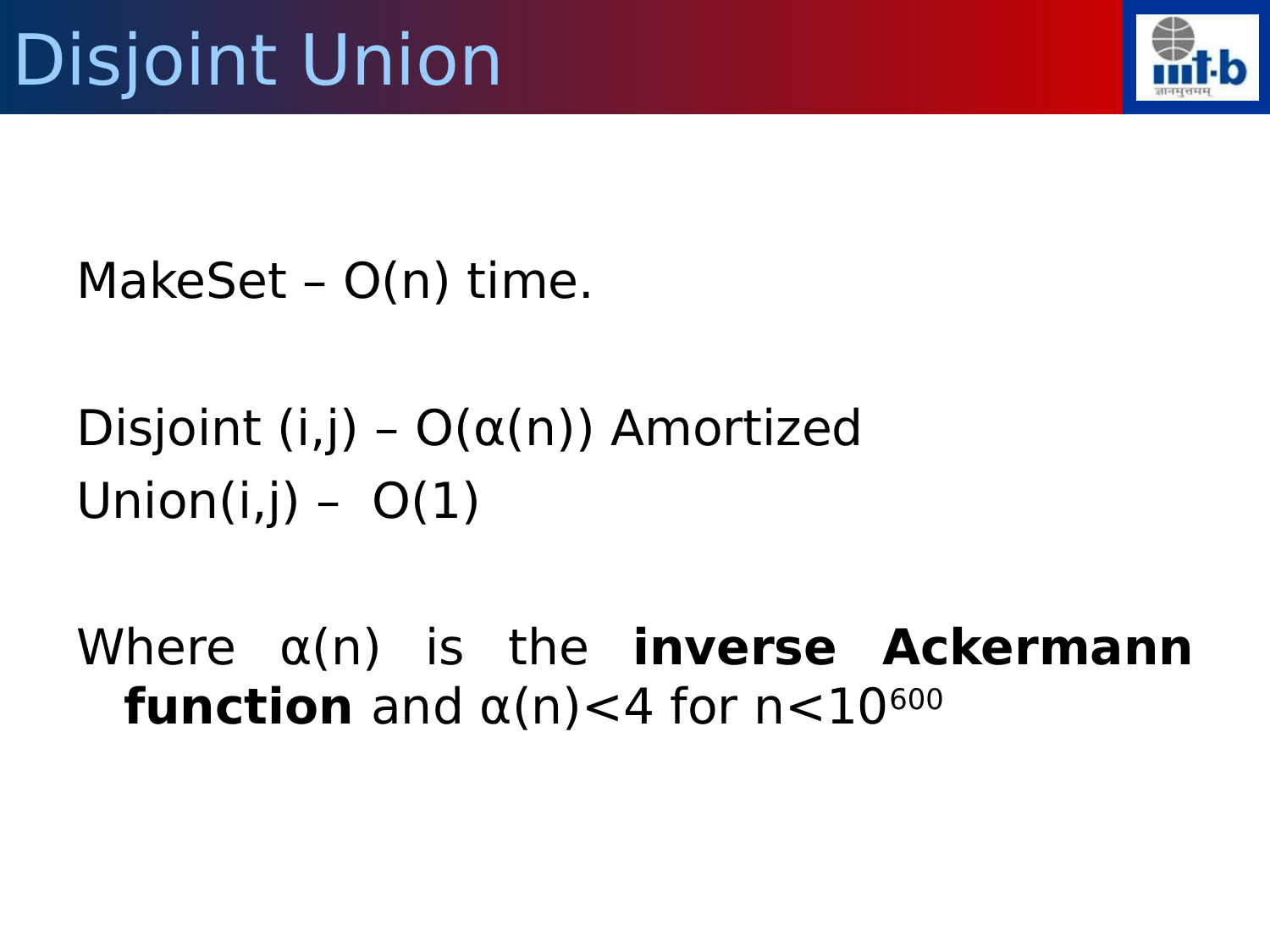

Disjoint Union

MakeSet – O(n) time.

Disjoint (i,j) – O(α(n)) Amortized
Union(i,j) –  O(1)

Where α(n) is the inverse Ackermann function and α(n)<4 for n<10600